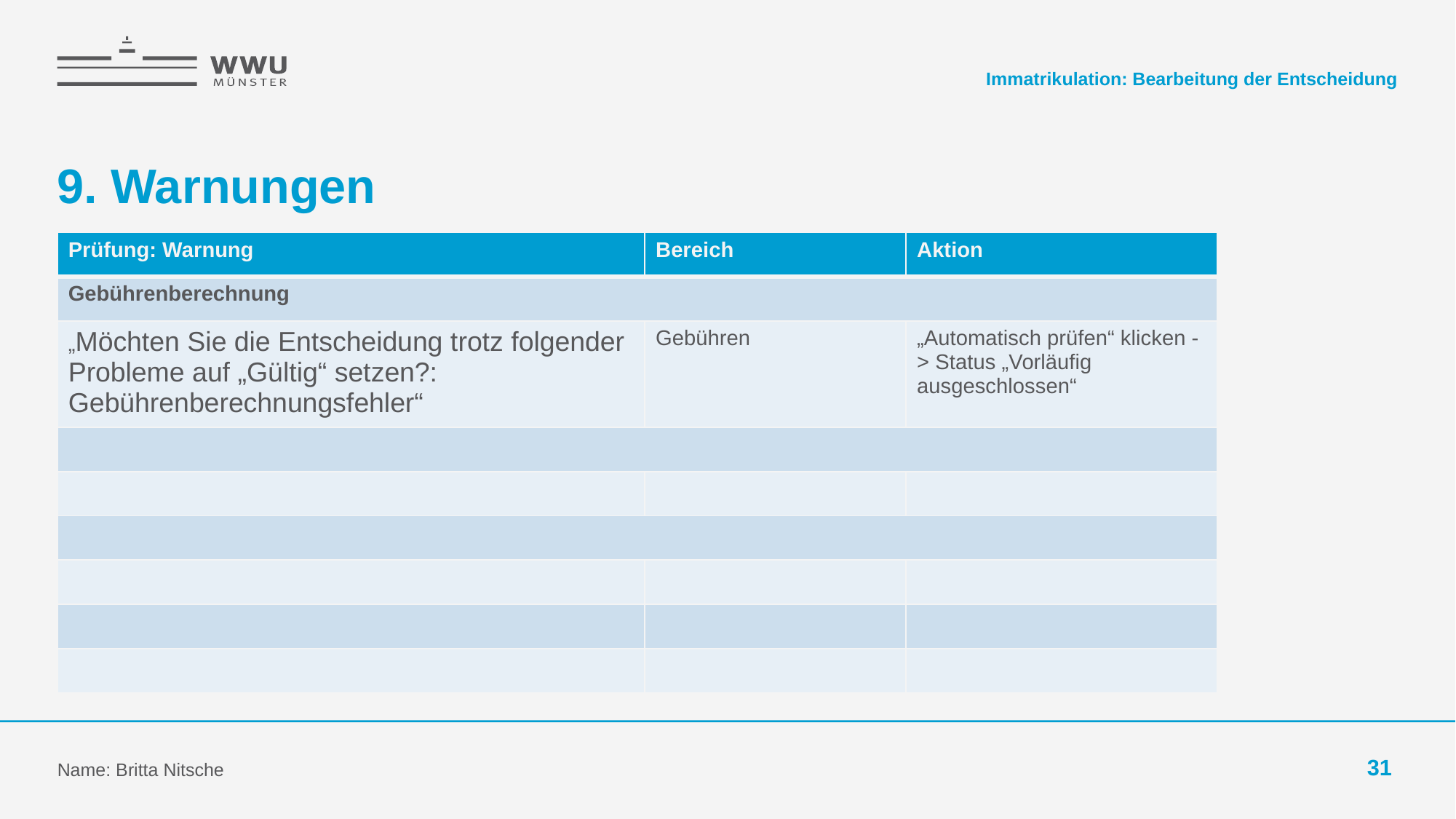

Immatrikulation: Bearbeitung der Entscheidung
# 9. Warnungen
| Prüfung: Warnung | Bereich | Aktion |
| --- | --- | --- |
| Gebührenberechnung |  |  |
| „Möchten Sie die Entscheidung trotz folgender Probleme auf „Gültig“ setzen?: Gebührenberechnungsfehler“ | Gebühren | „Automatisch prüfen“ klicken -> Status „Vorläufig ausgeschlossen“ |
|  |  |  |
|  |  |  |
|  |  |  |
|  |  |  |
|  |  |  |
|  |  |  |
Name: Britta Nitsche
31